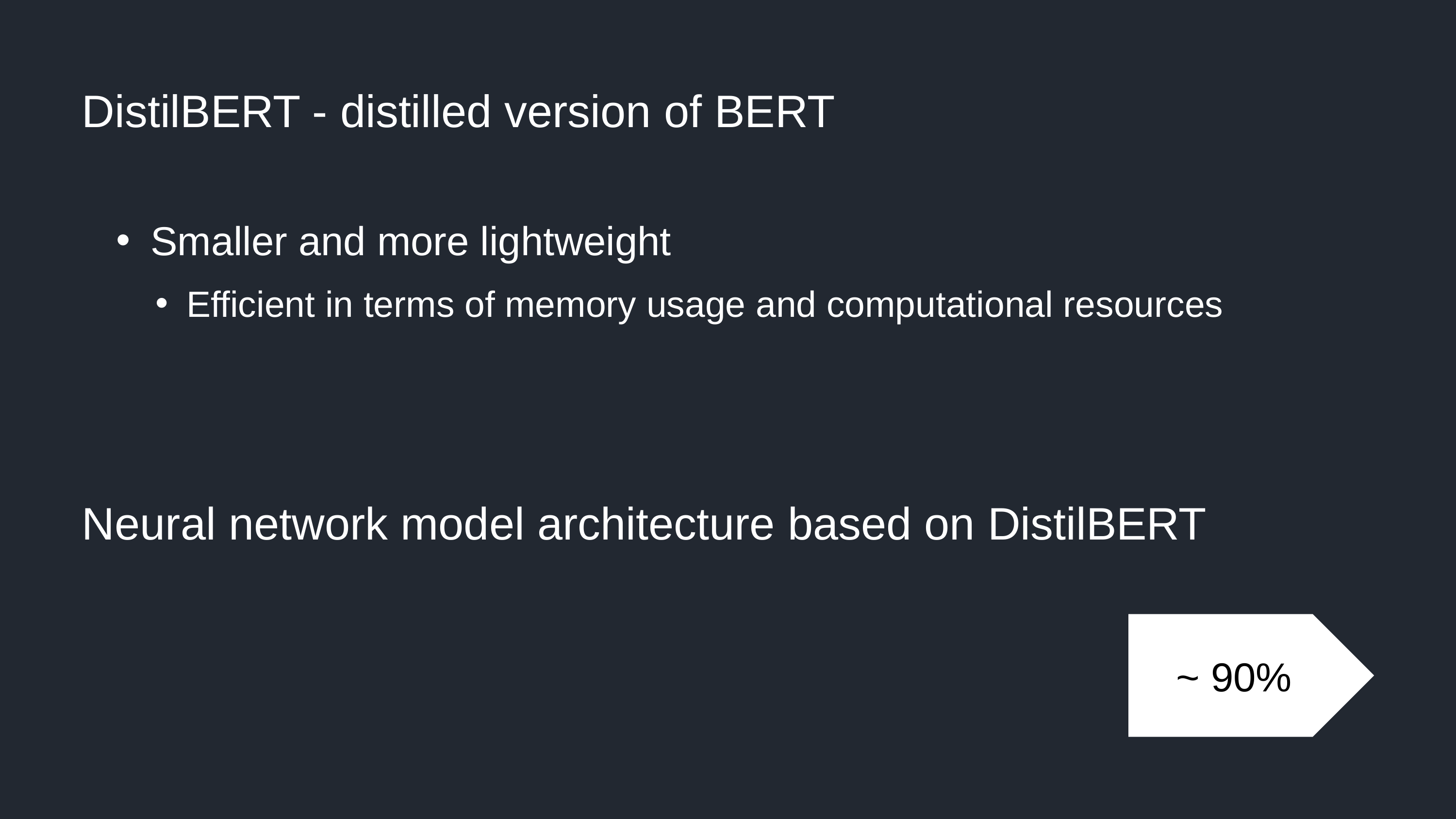

DistilBERT - distilled version of BERT
Smaller and more lightweight
Efficient in terms of memory usage and computational resources
Neural network model architecture based on DistilBERT

~ 90%